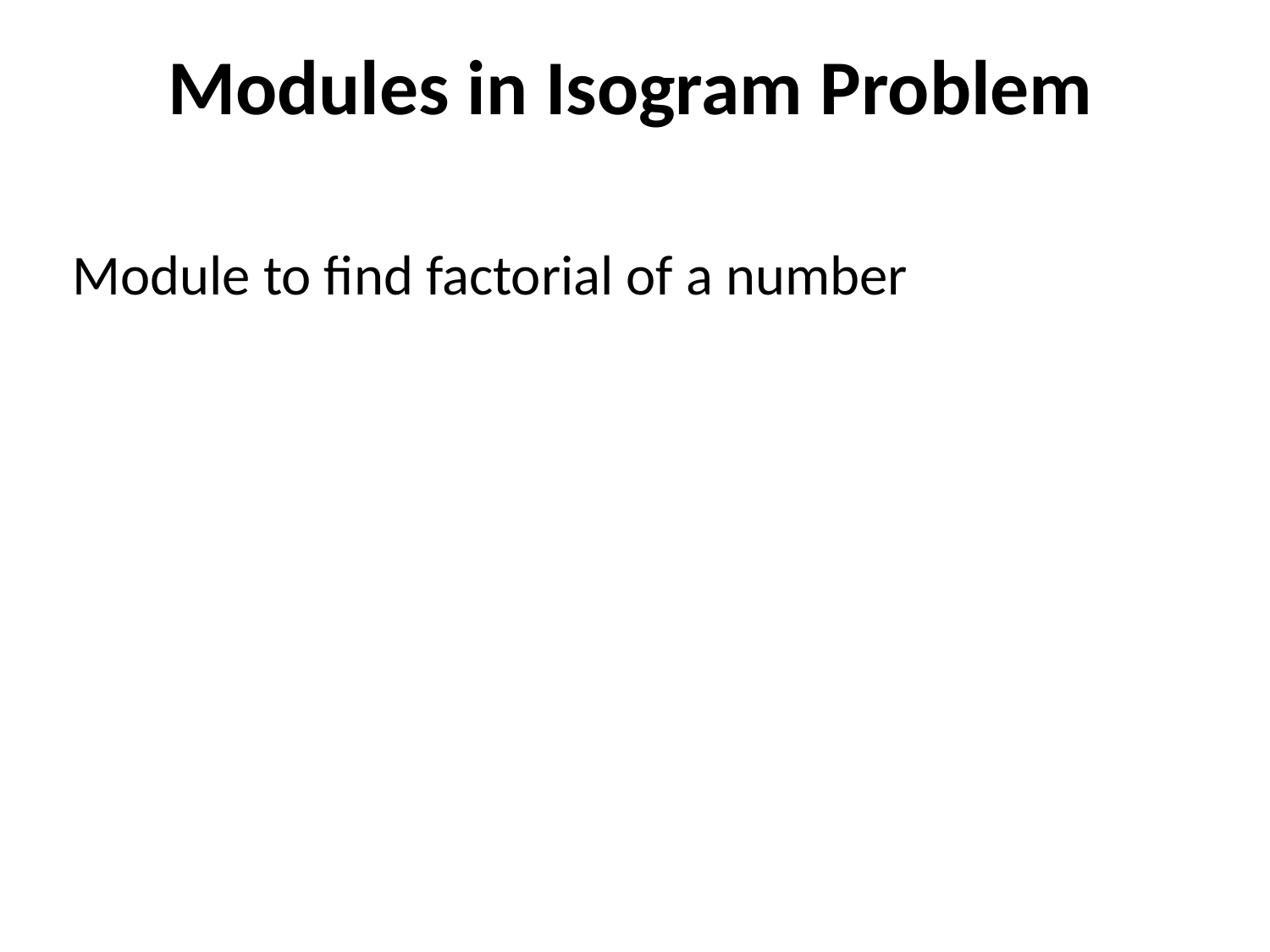

# Modules in Isogram Problem
Module to find factorial of a number